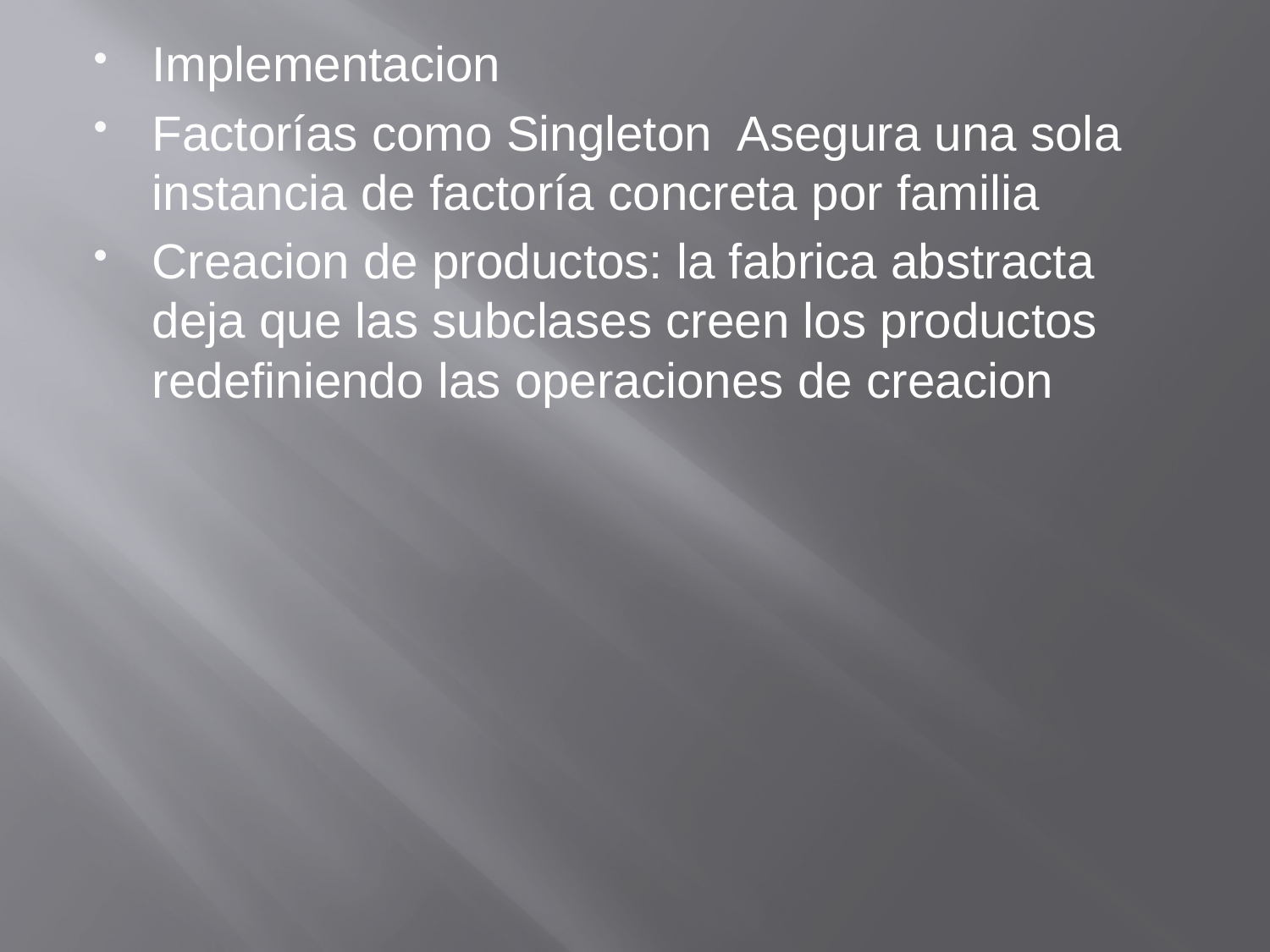

Implementacion
Factorías como Singleton  Asegura una sola instancia de factoría concreta por familia
Creacion de productos: la fabrica abstracta deja que las subclases creen los productos redefiniendo las operaciones de creacion